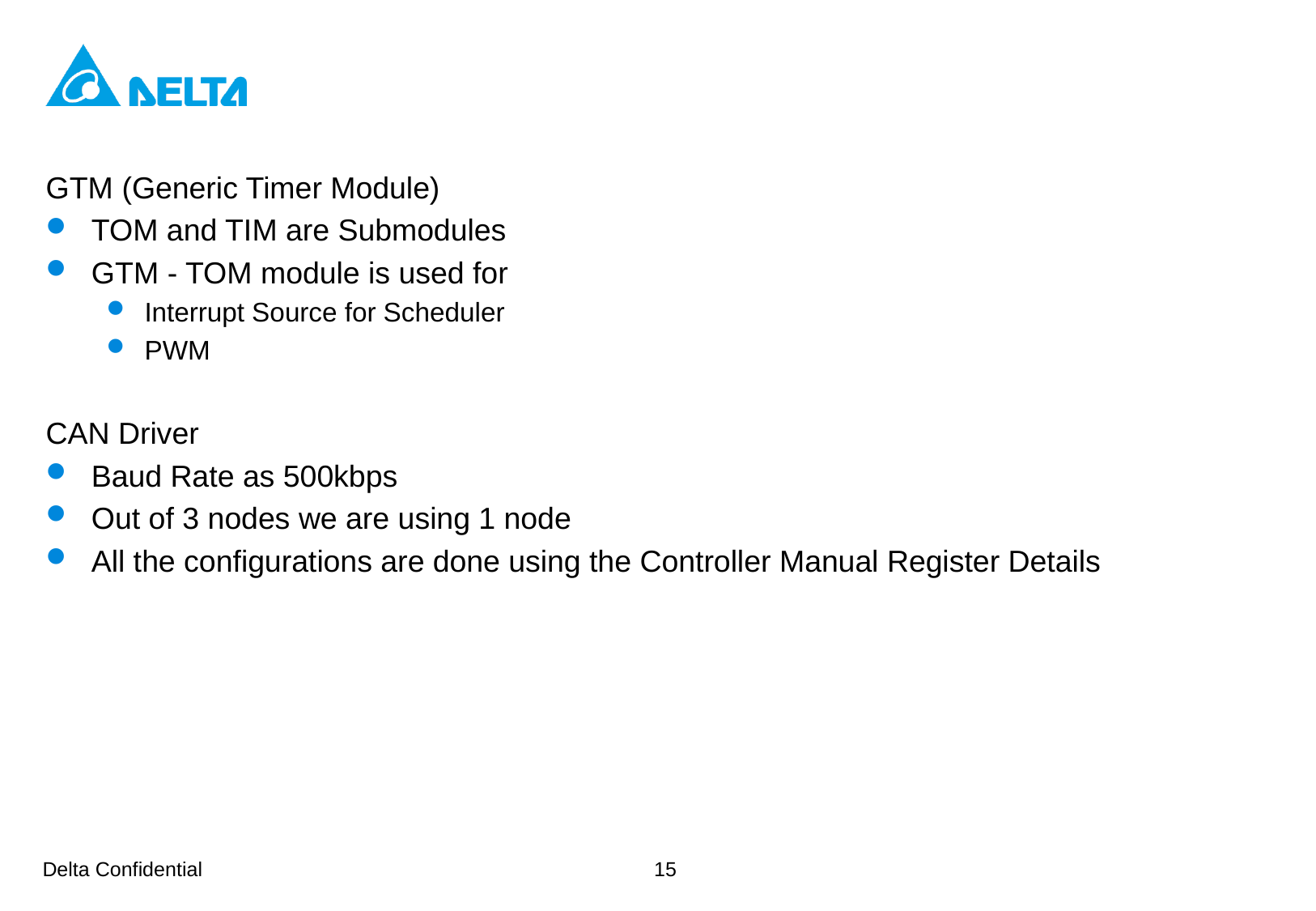

GTM (Generic Timer Module)
TOM and TIM are Submodules
GTM - TOM module is used for
Interrupt Source for Scheduler
PWM

CAN Driver
Baud Rate as 500kbps
Out of 3 nodes we are using 1 node
All the configurations are done using the Controller Manual Register Details

15